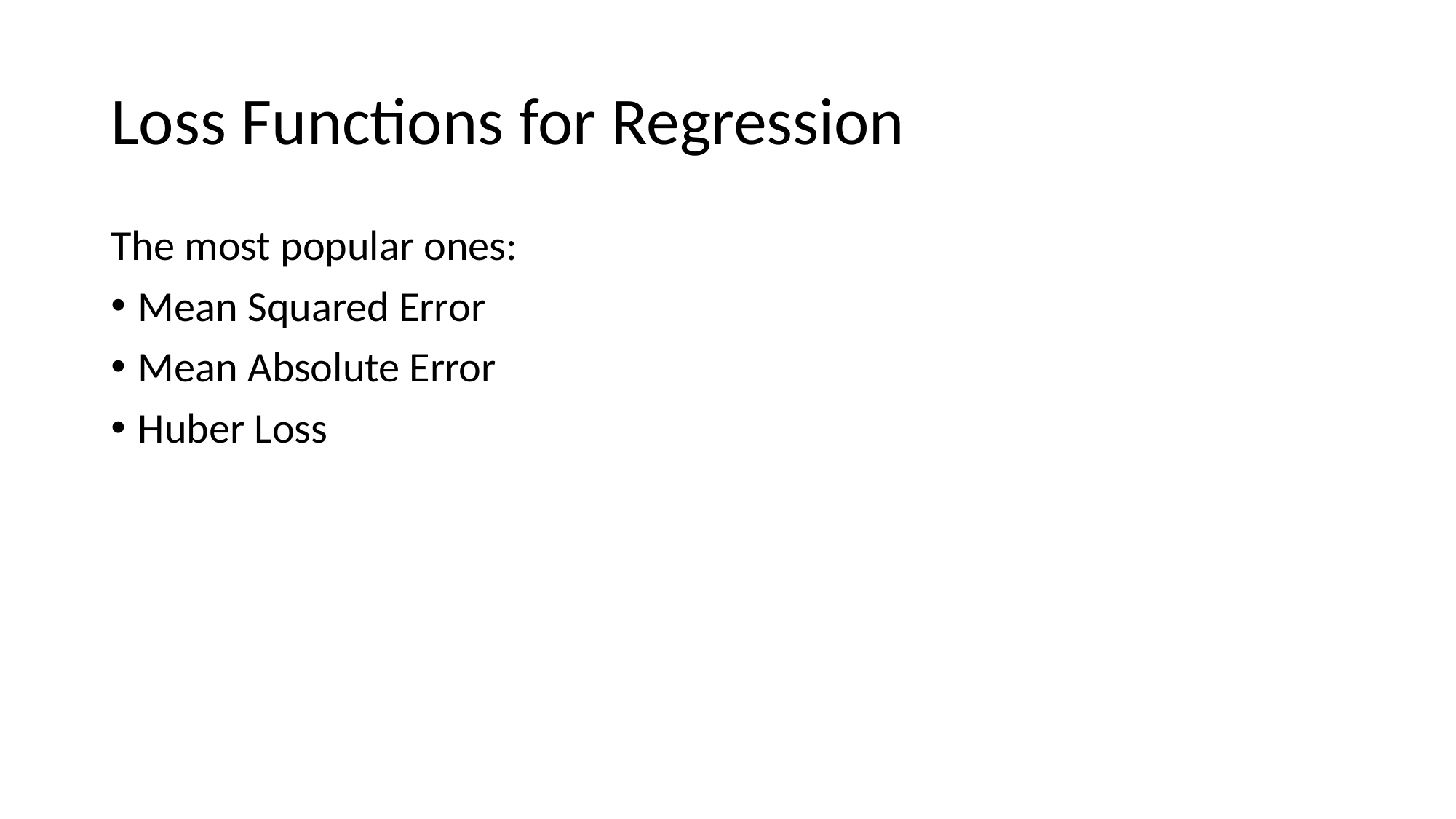

# Loss Functions for Regression
The most popular ones:
Mean Squared Error
Mean Absolute Error
Huber Loss